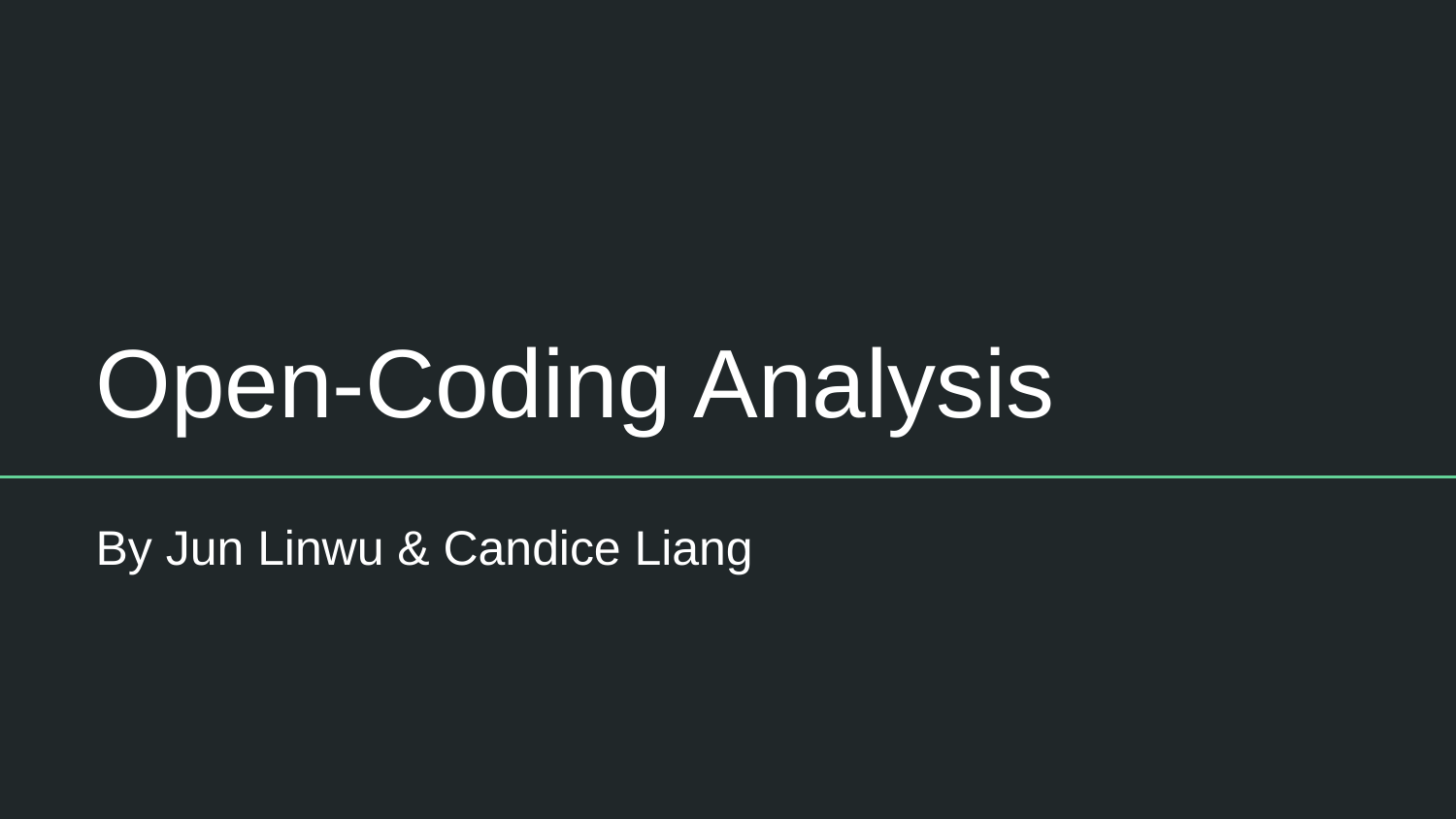

# Open-Coding Analysis
By Jun Linwu & Candice Liang